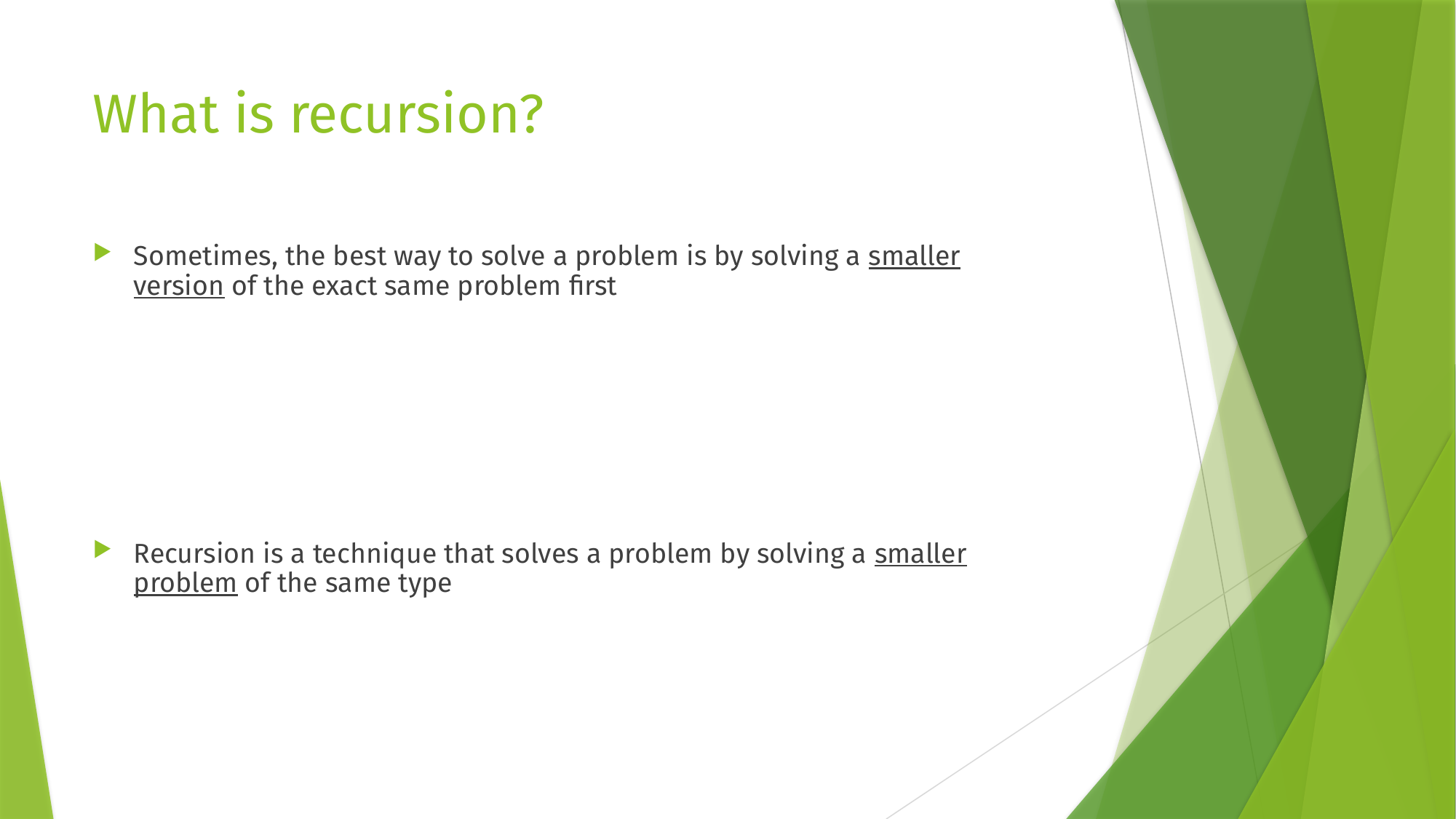

# What is recursion?
Sometimes, the best way to solve a problem is by solving a smaller version of the exact same problem first

Recursion is a technique that solves a problem by solving a smaller problem of the same type